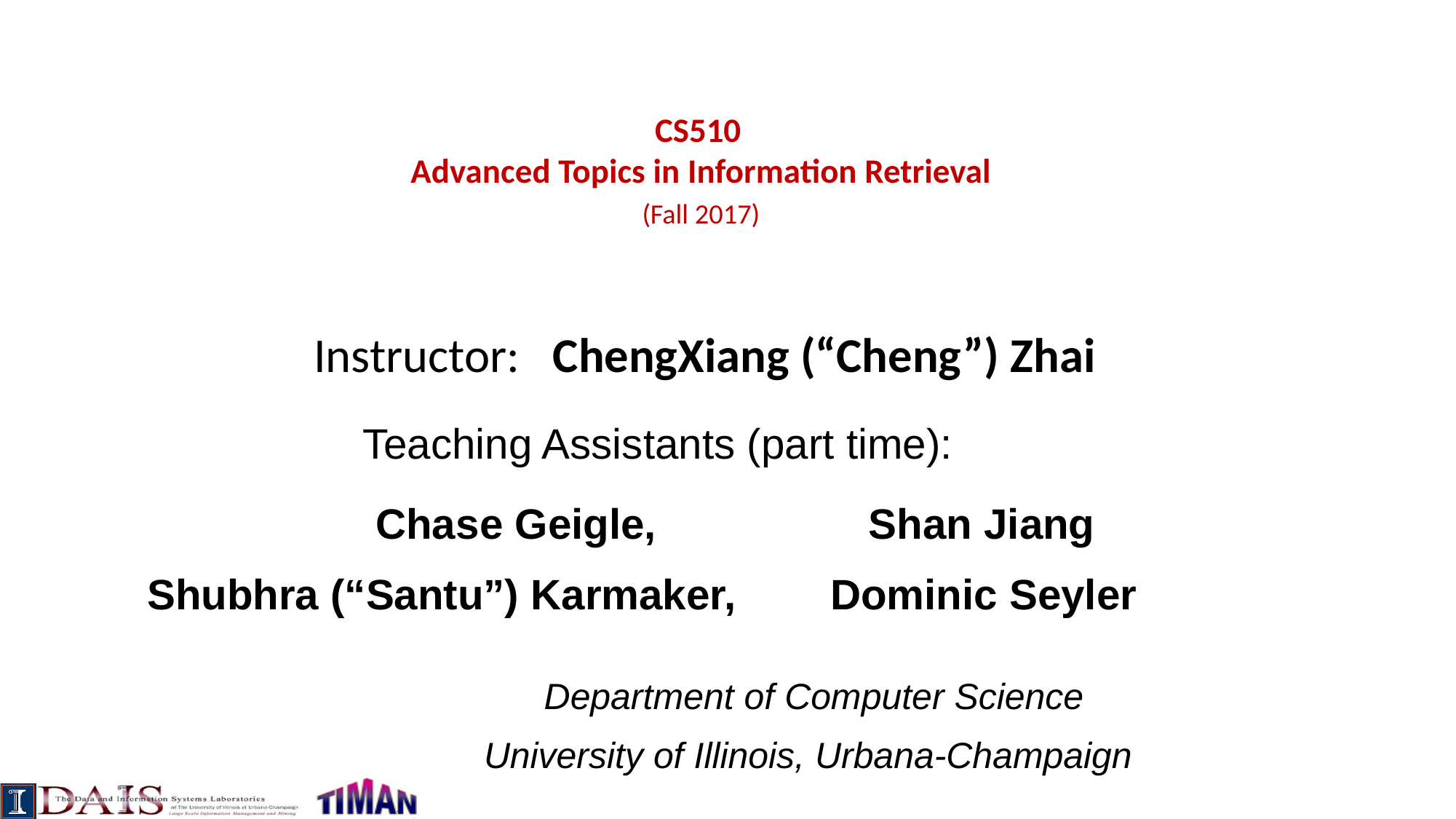

# CS510 Advanced Topics in Information Retrieval (Fall 2017)
Instructor:   ChengXiang (“Cheng”) Zhai

                Teaching Assistants (part time):
                 Chase Geigle,                  Shan Jiang
Shubhra (“Santu”) Karmaker,        Dominic Seyler

Department of Computer Science
University of Illinois, Urbana-Champaign